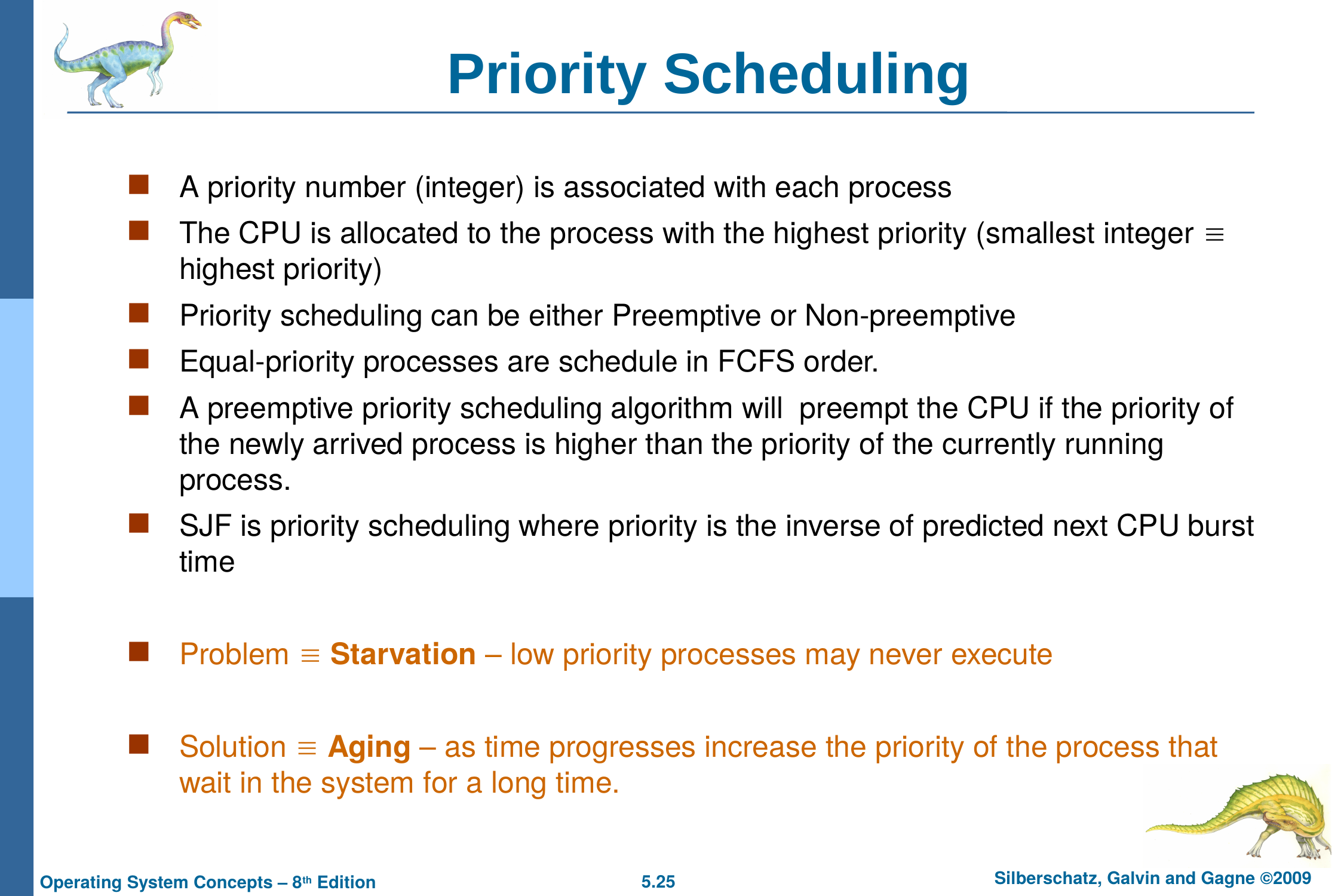

# Priority Scheduling
A priority number (integer) is associated with each process
The CPU is allocated to the process with the highest priority (smallest integer ≡ highest priority)
Priority scheduling can be either Preemptive or Non-preemptive
Equal-priority processes are schedule in FCFS order.
A preemptive priority scheduling algorithm will  preempt the CPU if the priority of the newly arrived process is higher than the priority of the currently running process.
SJF is priority scheduling where priority is the inverse of predicted next CPU burst time

Problem ≡ Starvation – low priority processes may never execute

Solution ≡ Aging – as time progresses increase the priority of the process that wait in the system for a long time.